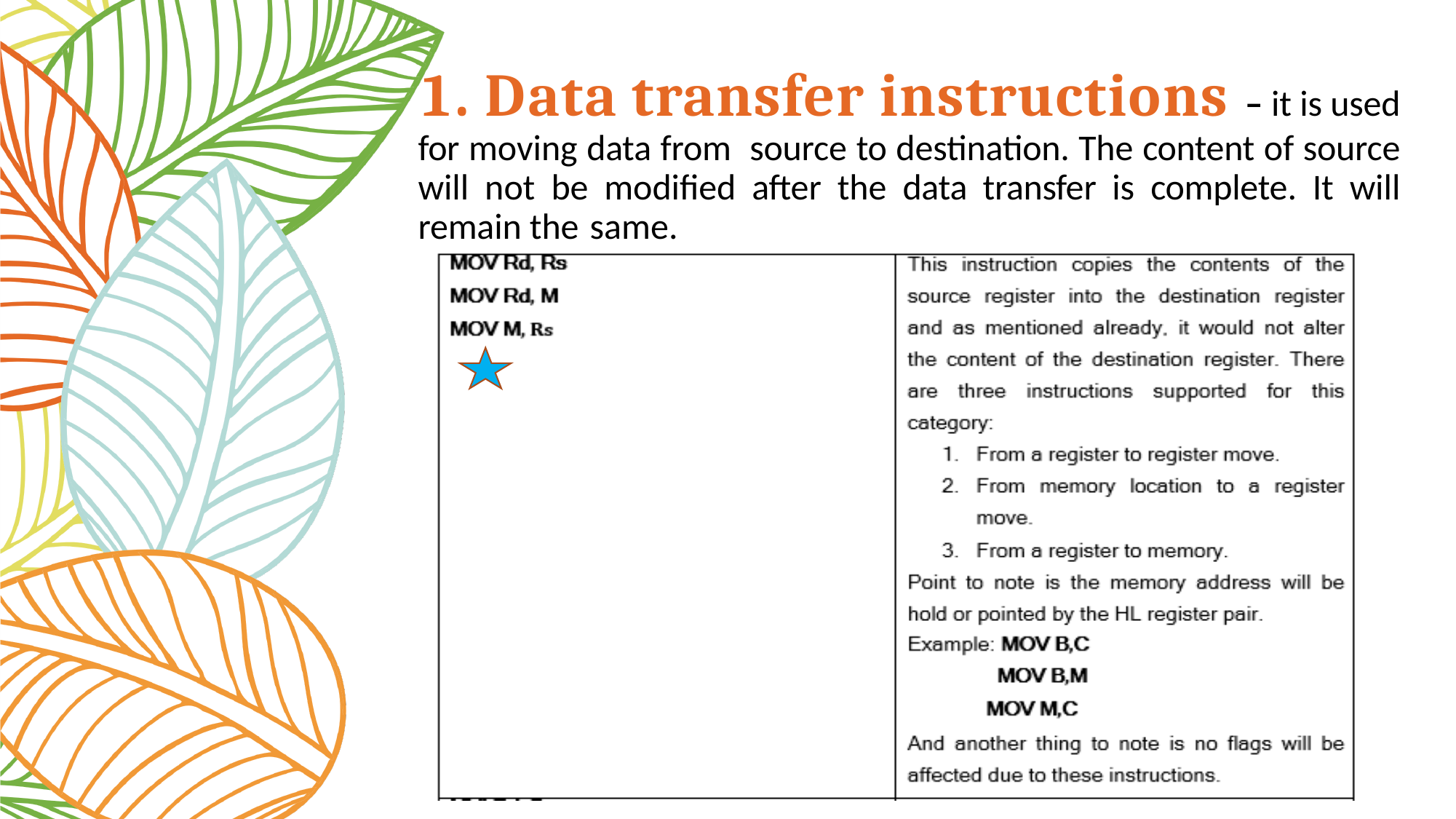

# 1. Data transfer instructions – it is used for moving data from  source to destination. The content of source will not be modified after the data transfer is complete. It will remain the same.